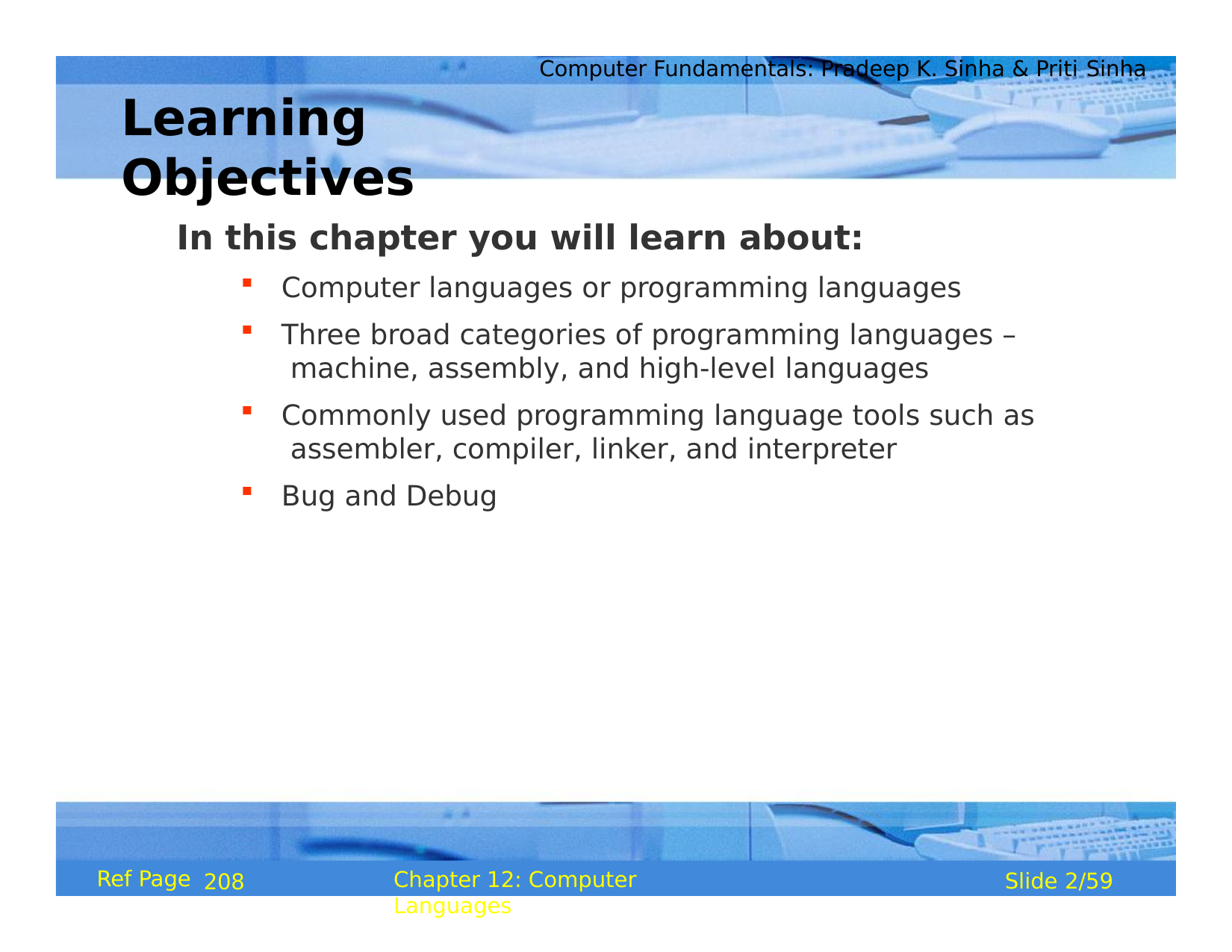

Computer Fundamentals: Pradeep K. Sinha & Priti Sinha
# Learning Objectives
In this chapter you will learn about:
Computer languages or programming languages
Three broad categories of programming languages –  machine, assembly, and high-level languages
Commonly used programming language tools such as  assembler, compiler, linker, and interpreter
Bug and Debug

Ref Page
Chapter 12: Computer Languages
Slide 2/59
208